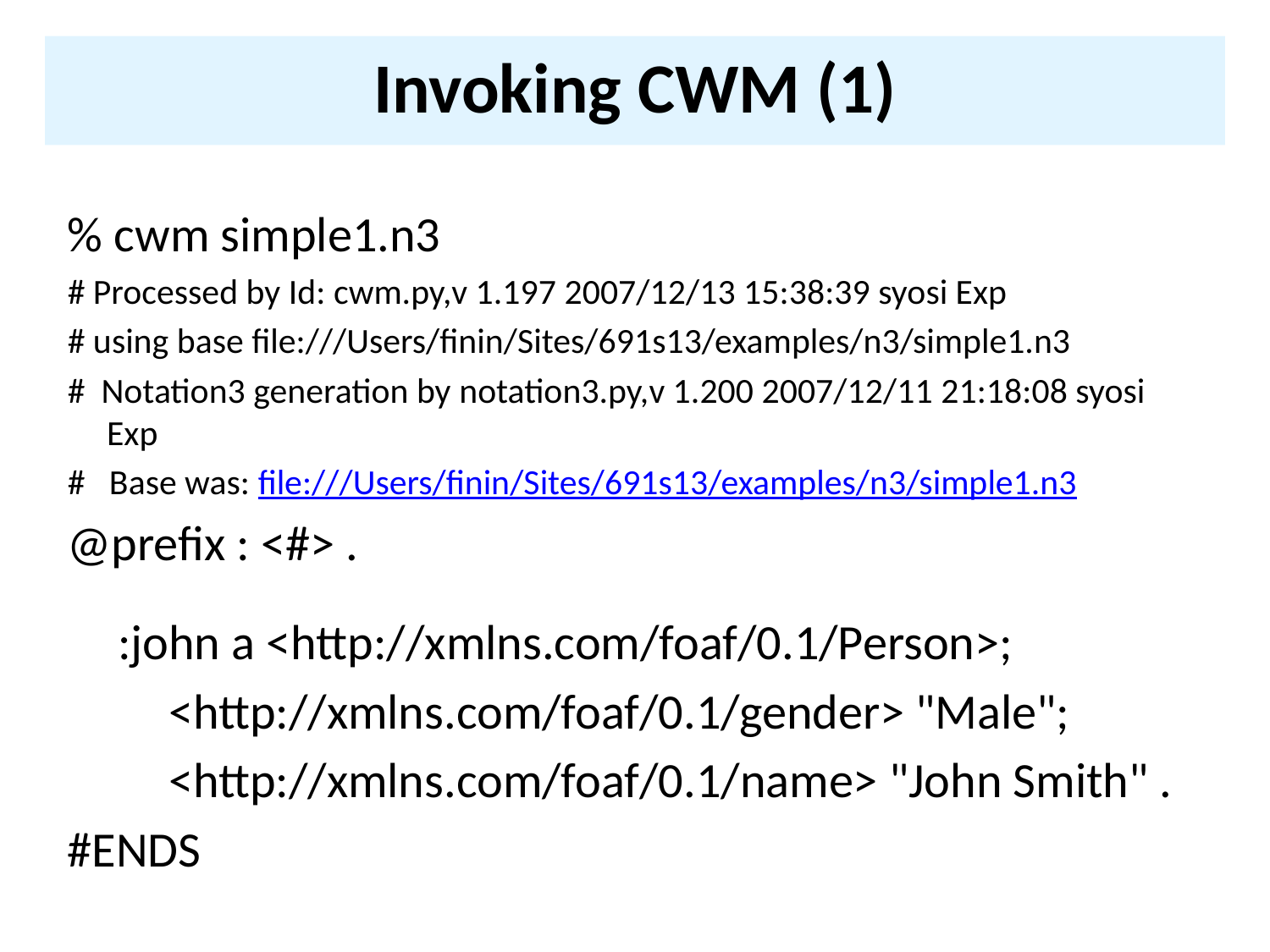

# Invoking CWM (1)
% cwm simple1.n3
# Processed by Id: cwm.py,v 1.197 2007/12/13 15:38:39 syosi Exp
# using base file:///Users/finin/Sites/691s13/examples/n3/simple1.n3
#  Notation3 generation by notation3.py,v 1.200 2007/12/11 21:18:08 syosi Exp
#   Base was: file:///Users/finin/Sites/691s13/examples/n3/simple1.n3
@prefix : <#> .

       :john a <http://xmlns.com/foaf/0.1/Person>;
         <http://xmlns.com/foaf/0.1/gender> "Male";
         <http://xmlns.com/foaf/0.1/name> "John Smith" .
#ENDS